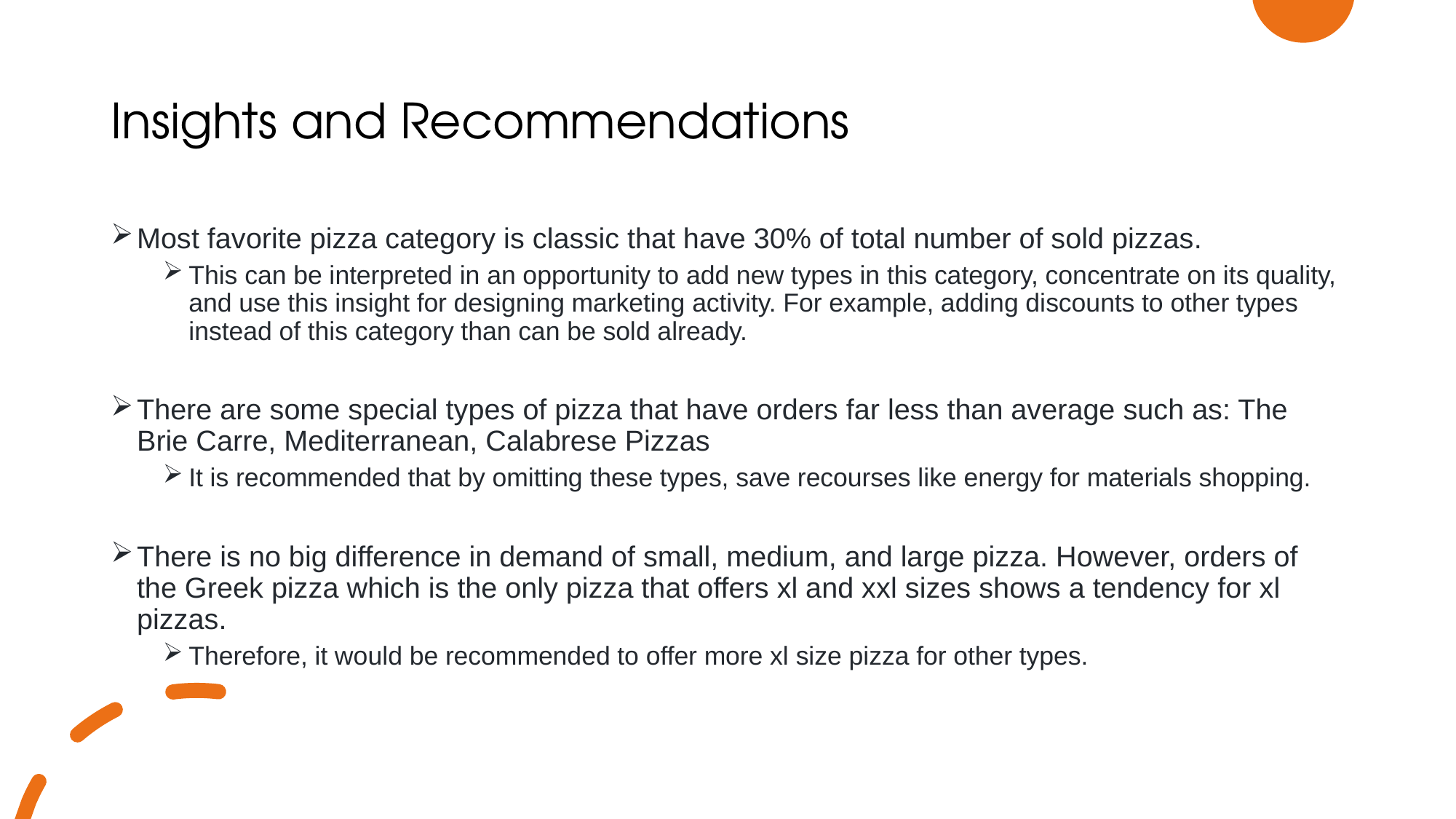

# Insights and Recommendations
Most favorite pizza category is classic that have 30% of total number of sold pizzas.
This can be interpreted in an opportunity to add new types in this category, concentrate on its quality, and use this insight for designing marketing activity. For example, adding discounts to other types instead of this category than can be sold already.

There are some special types of pizza that have orders far less than average such as: The Brie Carre, Mediterranean, Calabrese Pizzas
It is recommended that by omitting these types, save recourses like energy for materials shopping.

There is no big difference in demand of small, medium, and large pizza. However, orders of the Greek pizza which is the only pizza that offers xl and xxl sizes shows a tendency for xl pizzas.
Therefore, it would be recommended to offer more xl size pizza for other types.